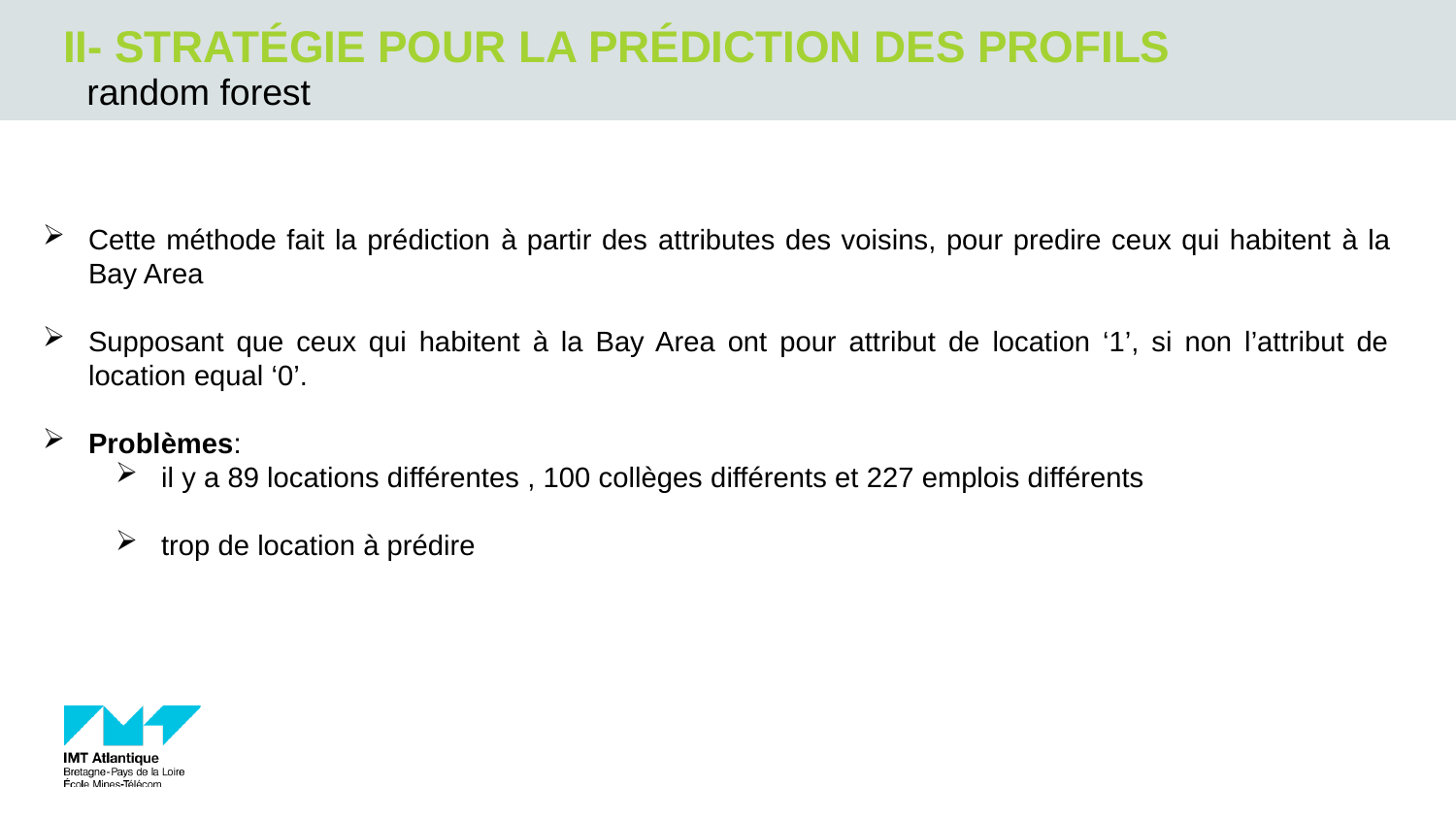

# II- stratégie pour la prédiction des profils

9
random forest
Cette méthode fait la prédiction à partir des attributes des voisins, pour predire ceux qui habitent à la Bay Area

Supposant que ceux qui habitent à la Bay Area ont pour attribut de location ‘1’, si non l’attribut de location equal ‘0’.

Problèmes:
il y a 89 locations différentes , 100 collèges différents et 227 emplois différents

trop de location à prédire